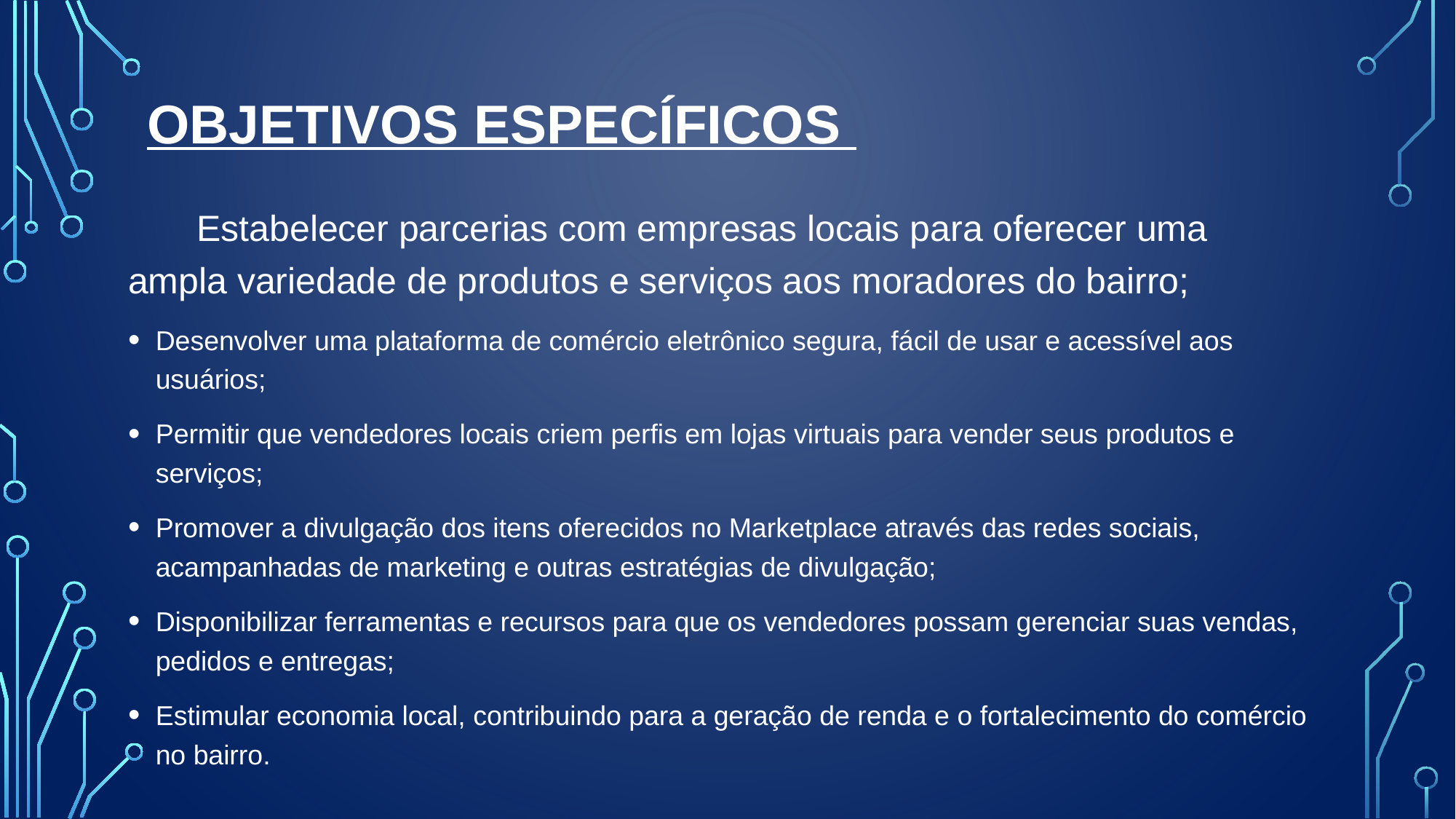

# Objetivos específicos
         Estabelecer parcerias com empresas locais para oferecer uma ampla variedade de produtos e serviços aos moradores do bairro;
Desenvolver uma plataforma de comércio eletrônico segura, fácil de usar e acessível aos usuários;
Permitir que vendedores locais criem perfis em lojas virtuais para vender seus produtos e serviços;
Promover a divulgação dos itens oferecidos no Marketplace através das redes sociais, acampanhadas de marketing e outras estratégias de divulgação;
Disponibilizar ferramentas e recursos para que os vendedores possam gerenciar suas vendas, pedidos e entregas;
Estimular economia local, contribuindo para a geração de renda e o fortalecimento do comércio no bairro.